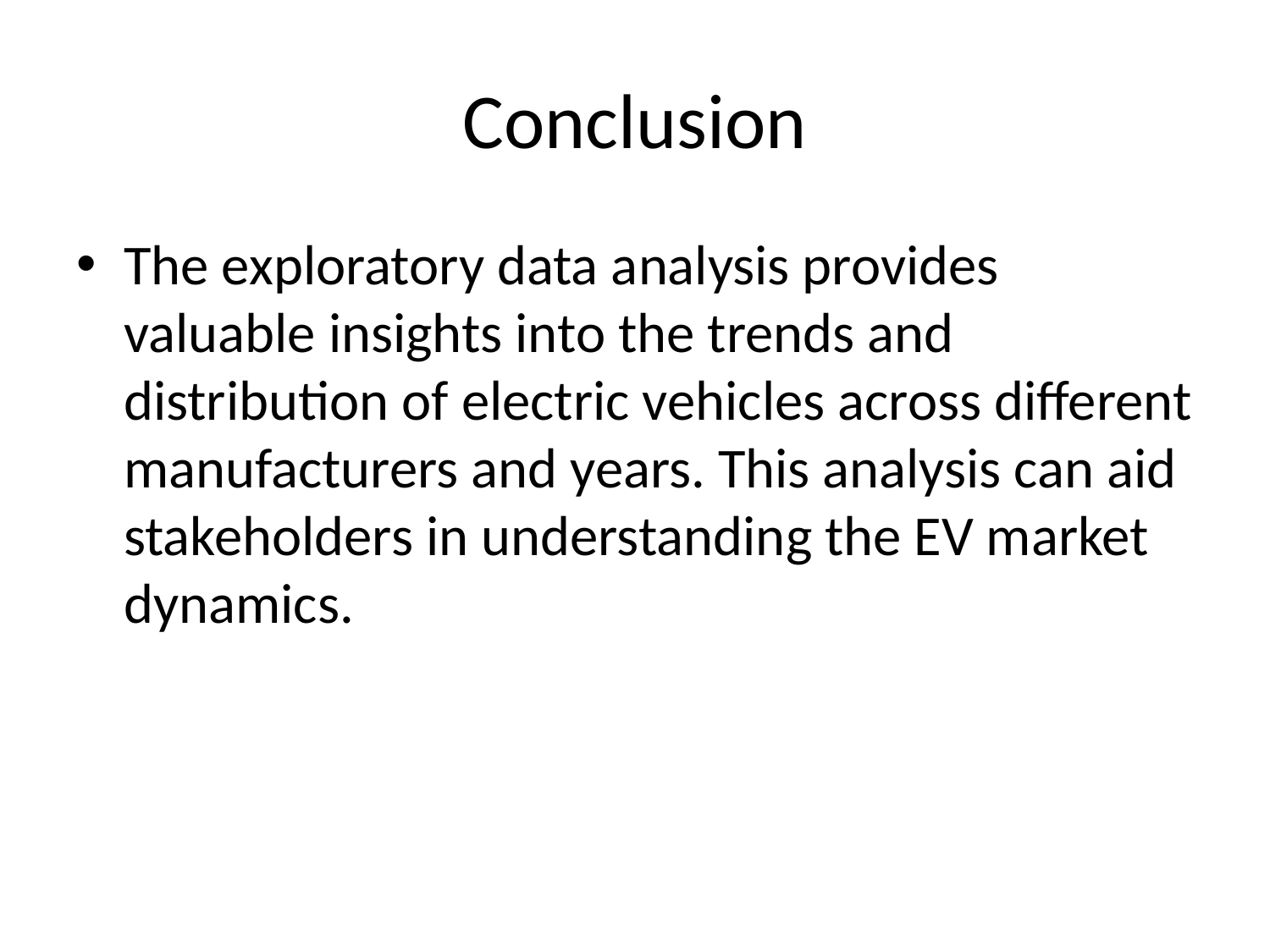

# Conclusion
The exploratory data analysis provides valuable insights into the trends and distribution of electric vehicles across different manufacturers and years. This analysis can aid stakeholders in understanding the EV market dynamics.